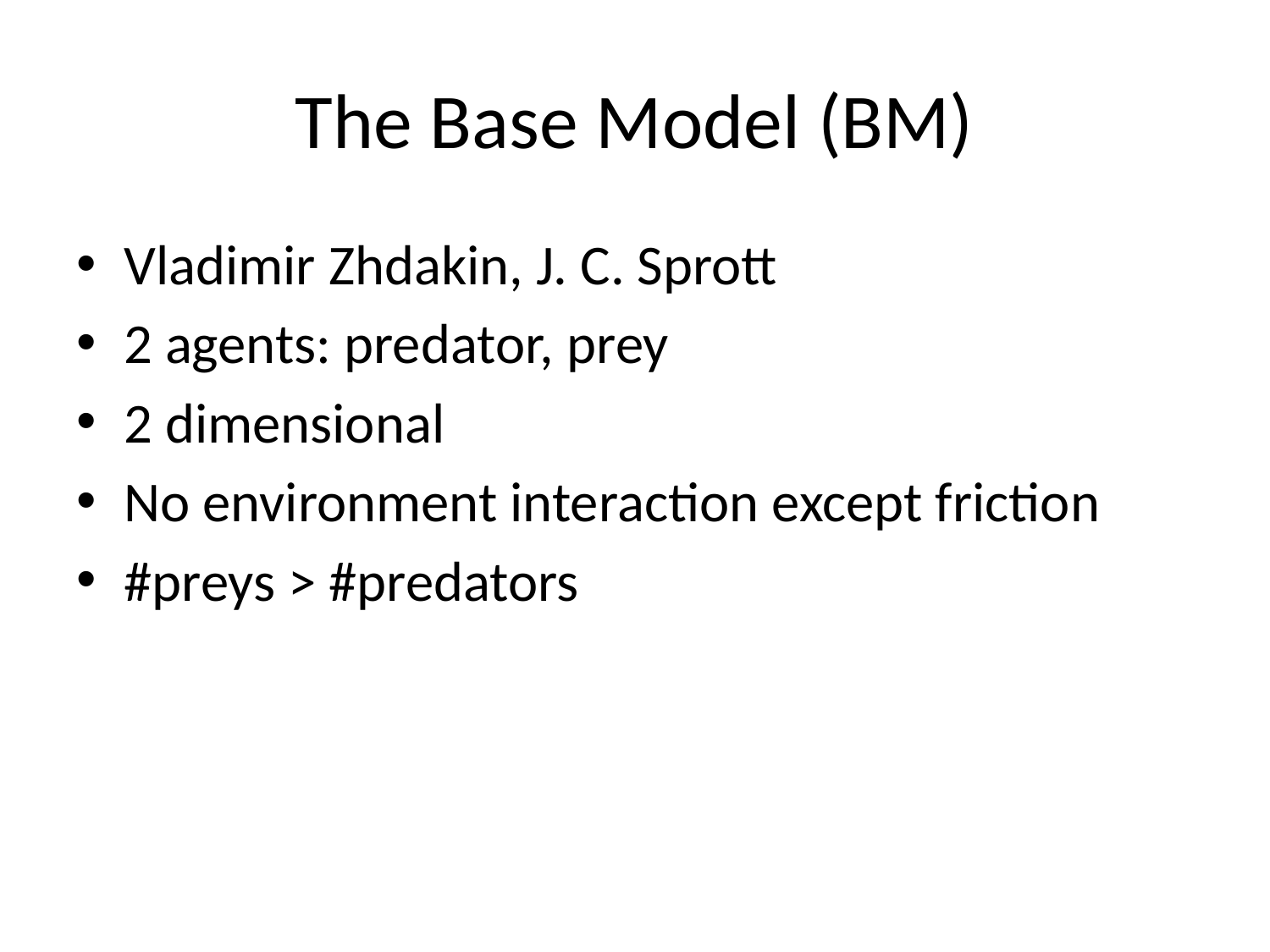

# The Base Model (BM)
Vladimir Zhdakin, J. C. Sprott
2 agents: predator, prey
2 dimensional
No environment interaction except friction
#preys > #predators